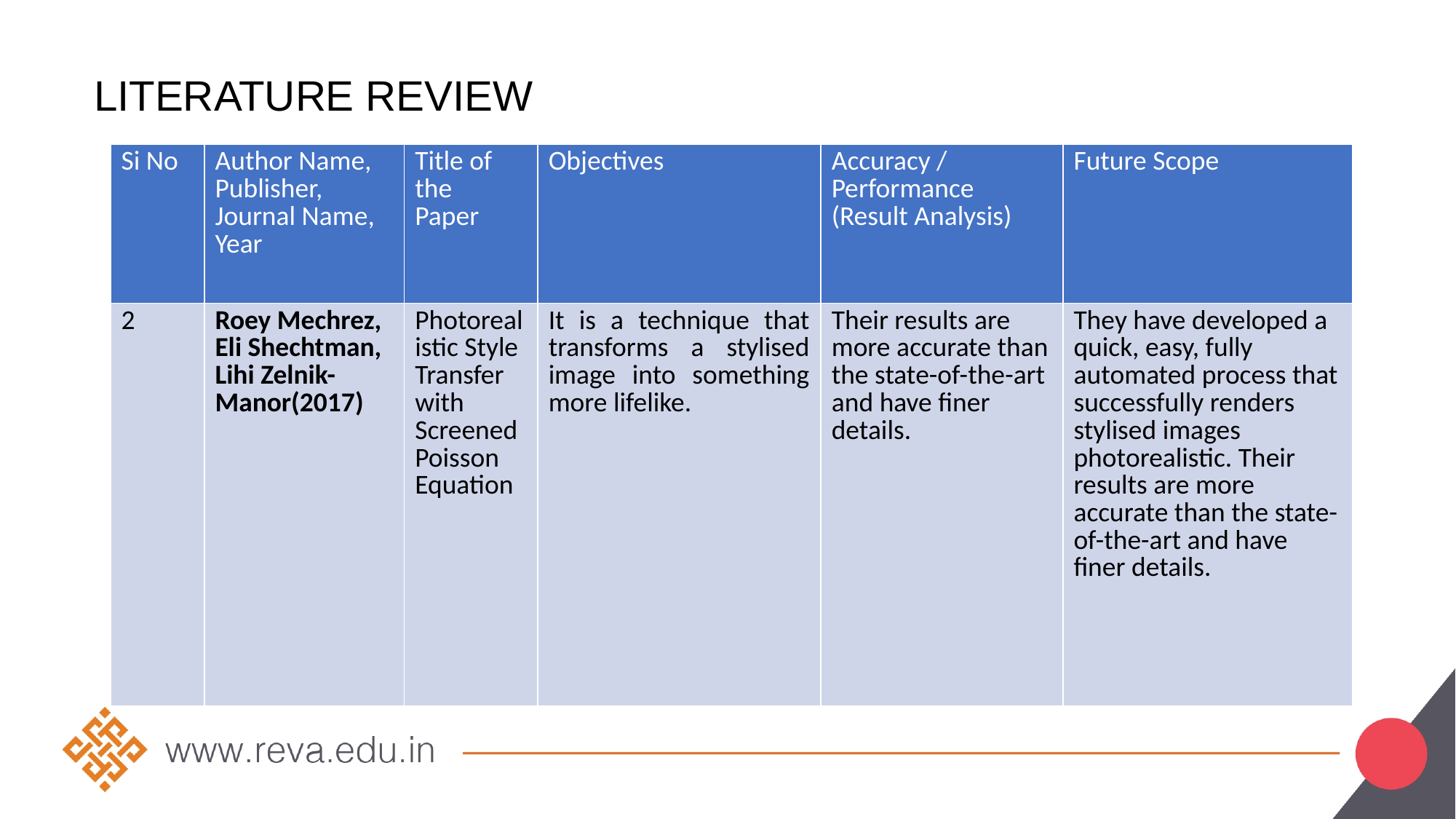

# Literature review
| Si No | Author Name, Publisher, Journal Name, Year | Title of the Paper | Objectives | Accuracy / Performance (Result Analysis) | Future Scope |
| --- | --- | --- | --- | --- | --- |
| 2 | Roey Mechrez, Eli Shechtman, Lihi Zelnik-Manor(2017) | Photorealistic Style Transfer with Screened Poisson Equation | It is a technique that transforms a stylised image into something more lifelike. | Their results are more accurate than the state-of-the-art and have finer details. | They have developed a quick, easy, fully automated process that successfully renders stylised images photorealistic. Their results are more accurate than the state-of-the-art and have finer details. |